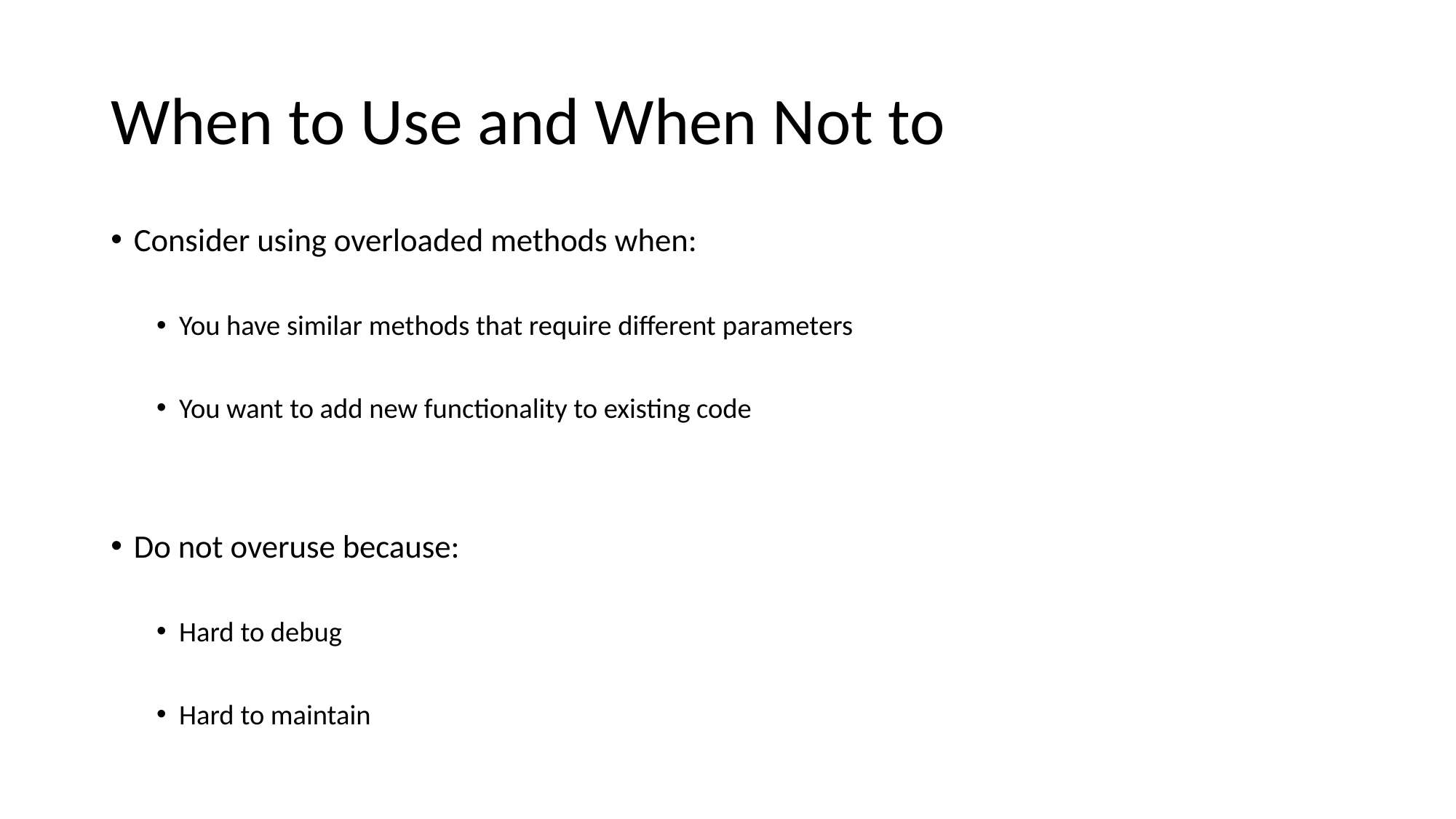

# When to Use and When Not to
Consider using overloaded methods when:

You have similar methods that require different parameters

You want to add new functionality to existing code

Do not overuse because:

Hard to debug

Hard to maintain